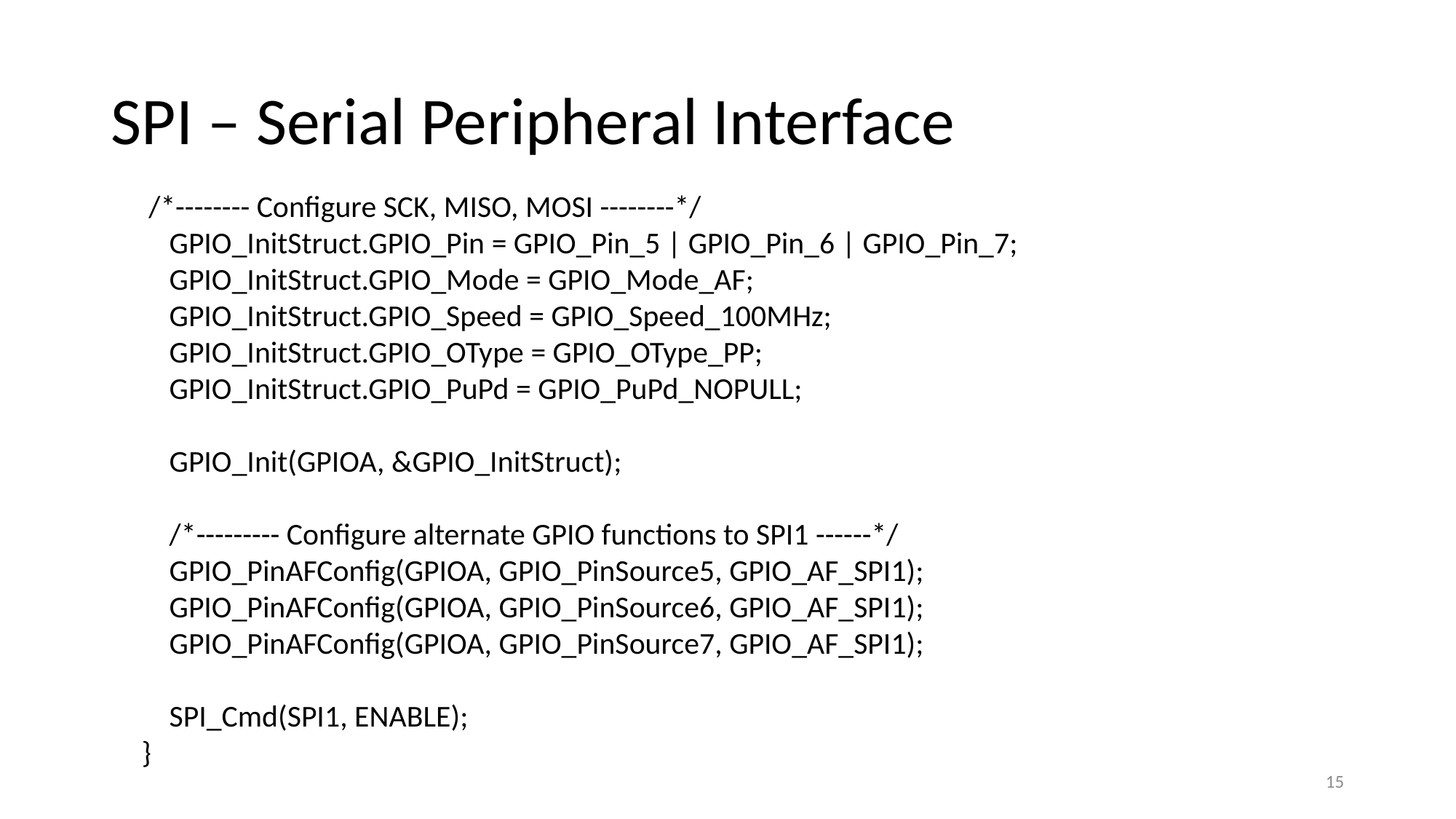

# SPI – Serial Peripheral Interface
 /*-------- Configure SCK, MISO, MOSI --------*/
    GPIO_InitStruct.GPIO_Pin = GPIO_Pin_5 | GPIO_Pin_6 | GPIO_Pin_7;
    GPIO_InitStruct.GPIO_Mode = GPIO_Mode_AF;
    GPIO_InitStruct.GPIO_Speed = GPIO_Speed_100MHz;
    GPIO_InitStruct.GPIO_OType = GPIO_OType_PP;
    GPIO_InitStruct.GPIO_PuPd = GPIO_PuPd_NOPULL;

    GPIO_Init(GPIOA, &GPIO_InitStruct);

    /*--------- Configure alternate GPIO functions to SPI1 ------*/
    GPIO_PinAFConfig(GPIOA, GPIO_PinSource5, GPIO_AF_SPI1);
    GPIO_PinAFConfig(GPIOA, GPIO_PinSource6, GPIO_AF_SPI1);
    GPIO_PinAFConfig(GPIOA, GPIO_PinSource7, GPIO_AF_SPI1);

    SPI_Cmd(SPI1, ENABLE);
}
15